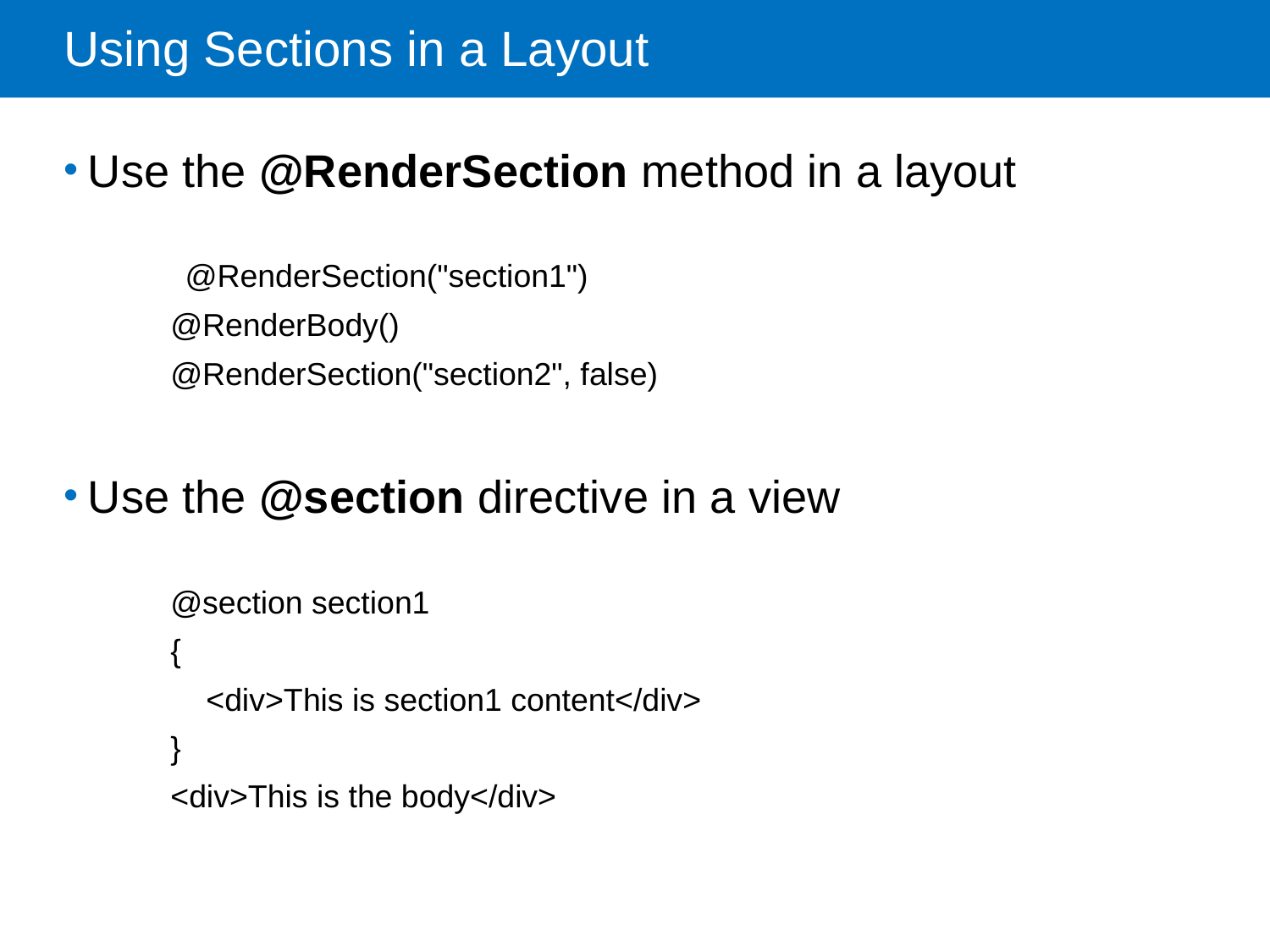

# Using Sections in a Layout
Use the @RenderSection method in a layout

       @RenderSection("section1")
            @RenderBody()
            @RenderSection("section2", false)

Use the @section directive in a view

            @section section1
            {
                <div>This is section1 content</div>
            }
            <div>This is the body</div>